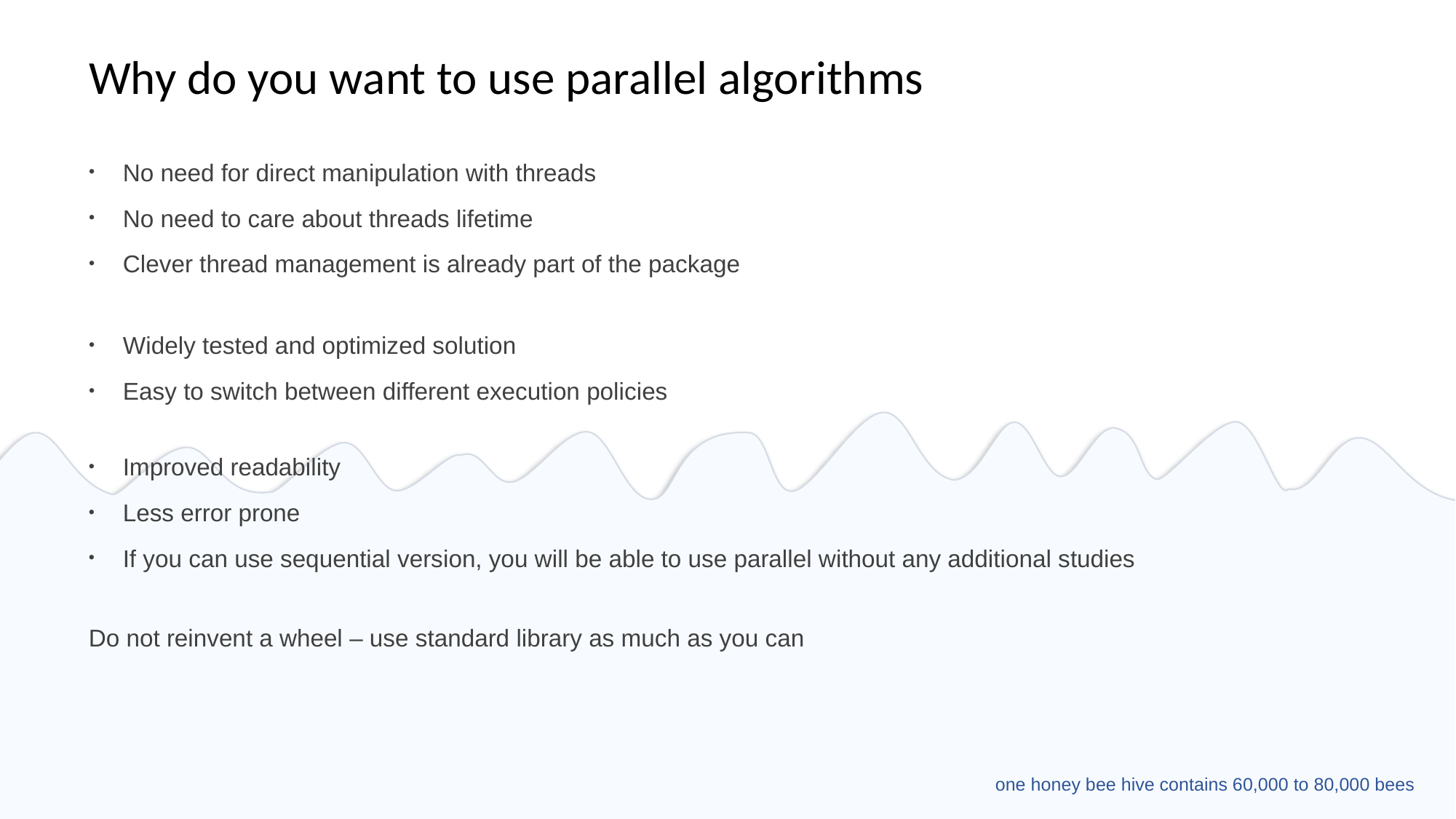

# Why do you want to use parallel algorithms
No need for direct manipulation with threads
No need to care about threads lifetime
Clever thread management is already part of the package

Widely tested and optimized solution
Easy to switch between different execution policies

Improved readability
Less error prone
If you can use sequential version, you will be able to use parallel without any additional studies

Do not reinvent a wheel – use standard library as much as you can

one honey bee hive contains 60,000 to 80,000 bees